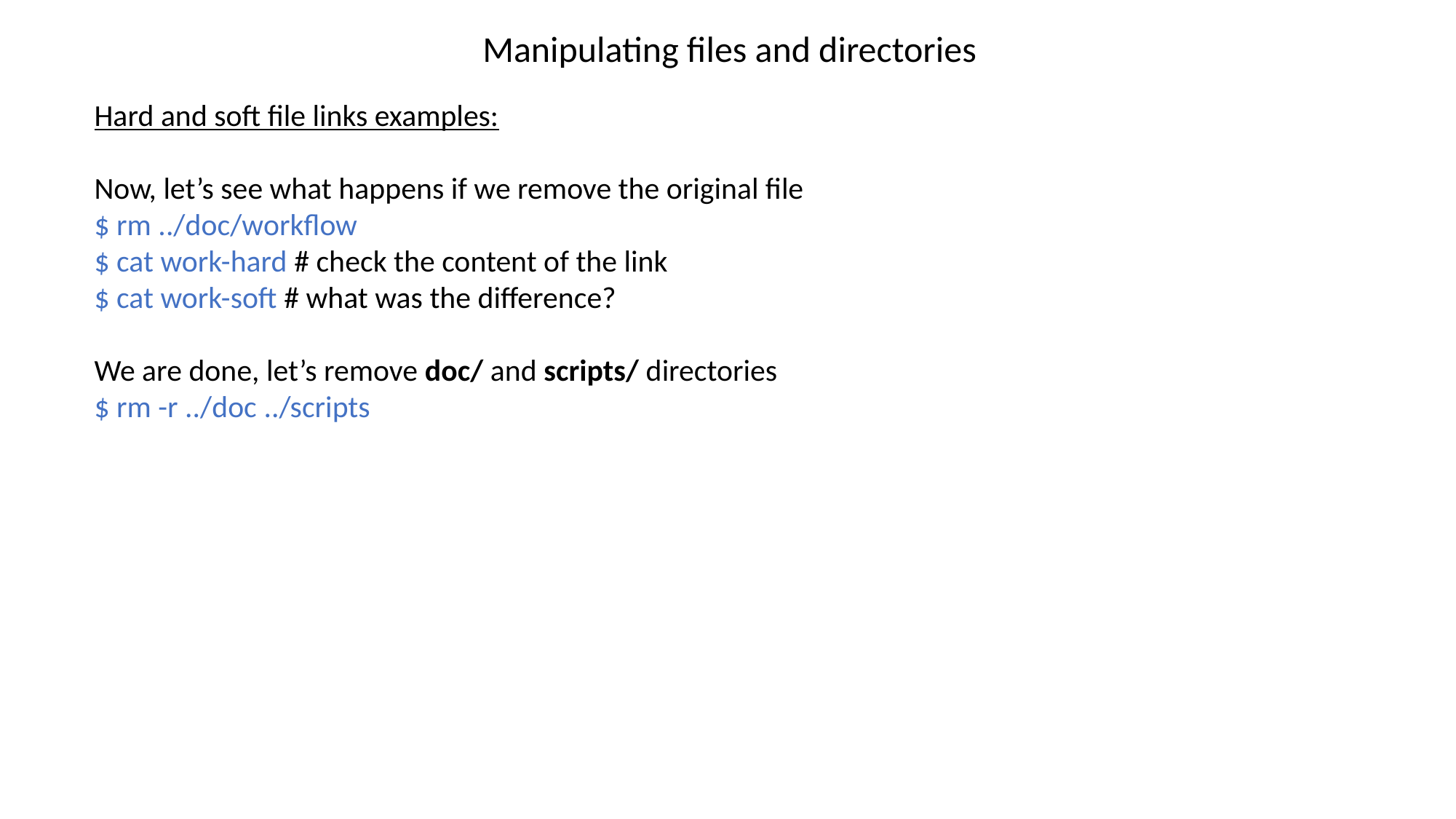

Manipulating files and directories

Hard and soft file links examples:

Now, let’s see what happens if we remove the original file
$ rm ../doc/workflow
$ cat work-hard # check the content of the link
$ cat work-soft # what was the difference?

We are done, let’s remove doc/ and scripts/ directories
$ rm -r ../doc ../scripts